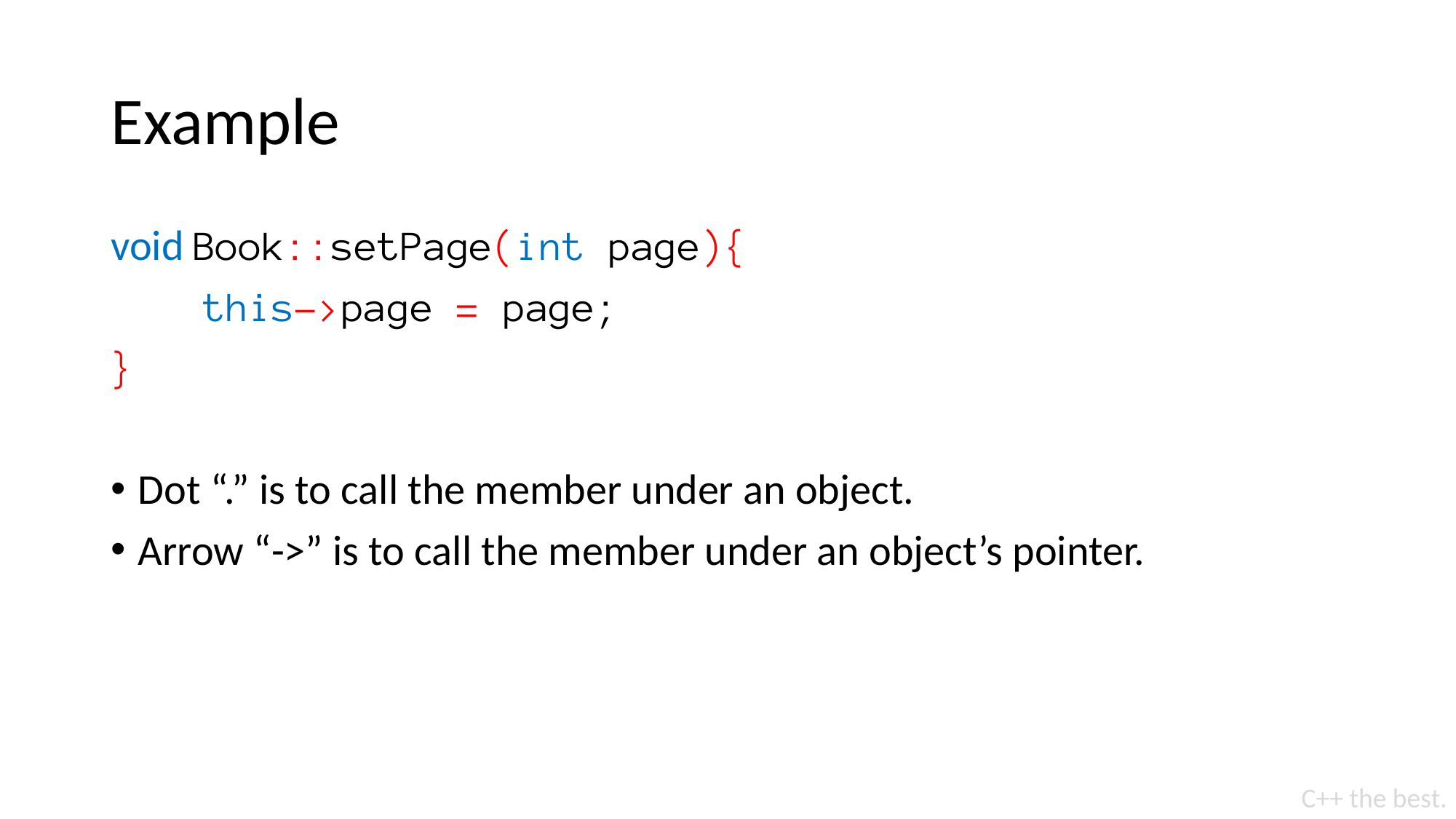

# Example
void Book::setPage(int page){
    this->page = page;
}

Dot “.” is to call the member under an object.
Arrow “->” is to call the member under an object’s pointer.